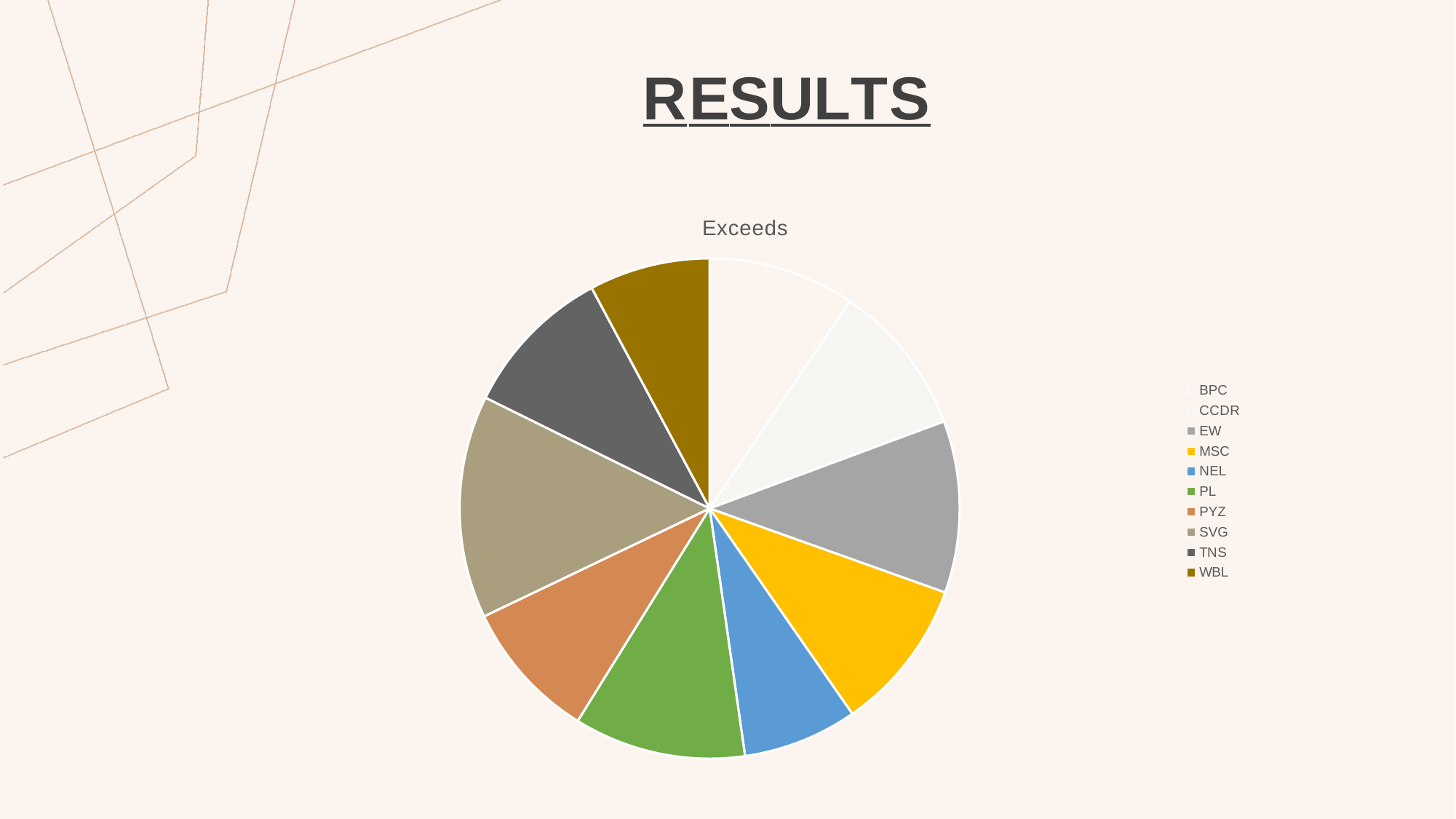

# RESULTS

### Chart:

| Category | Exceeds | Fully Meets | Needs Improvement | PIP |
|---|---|---|---|---|
| BPC | 23.0 | 129.0 | 19.0 | 3.0 |
| CCDR | 24.0 | 128.0 | 10.0 | 8.0 |
| EW | 27.0 | 140.0 | 10.0 | 6.0 |
| MSC | 24.0 | 130.0 | 8.0 | 7.0 |
| NEL | 18.0 | 135.0 | 6.0 | 6.0 |
| PL | 27.0 | 128.0 | 11.0 | 6.0 |
| PYZ | 22.0 | 121.0 | 9.0 | 8.0 |
| SVG | 35.0 | 121.0 | 16.0 | 3.0 |
| TNS | 24.0 | 119.0 | 7.0 | 5.0 |
| WBL | 19.0 | 126.0 | 8.0 | 5.0 |